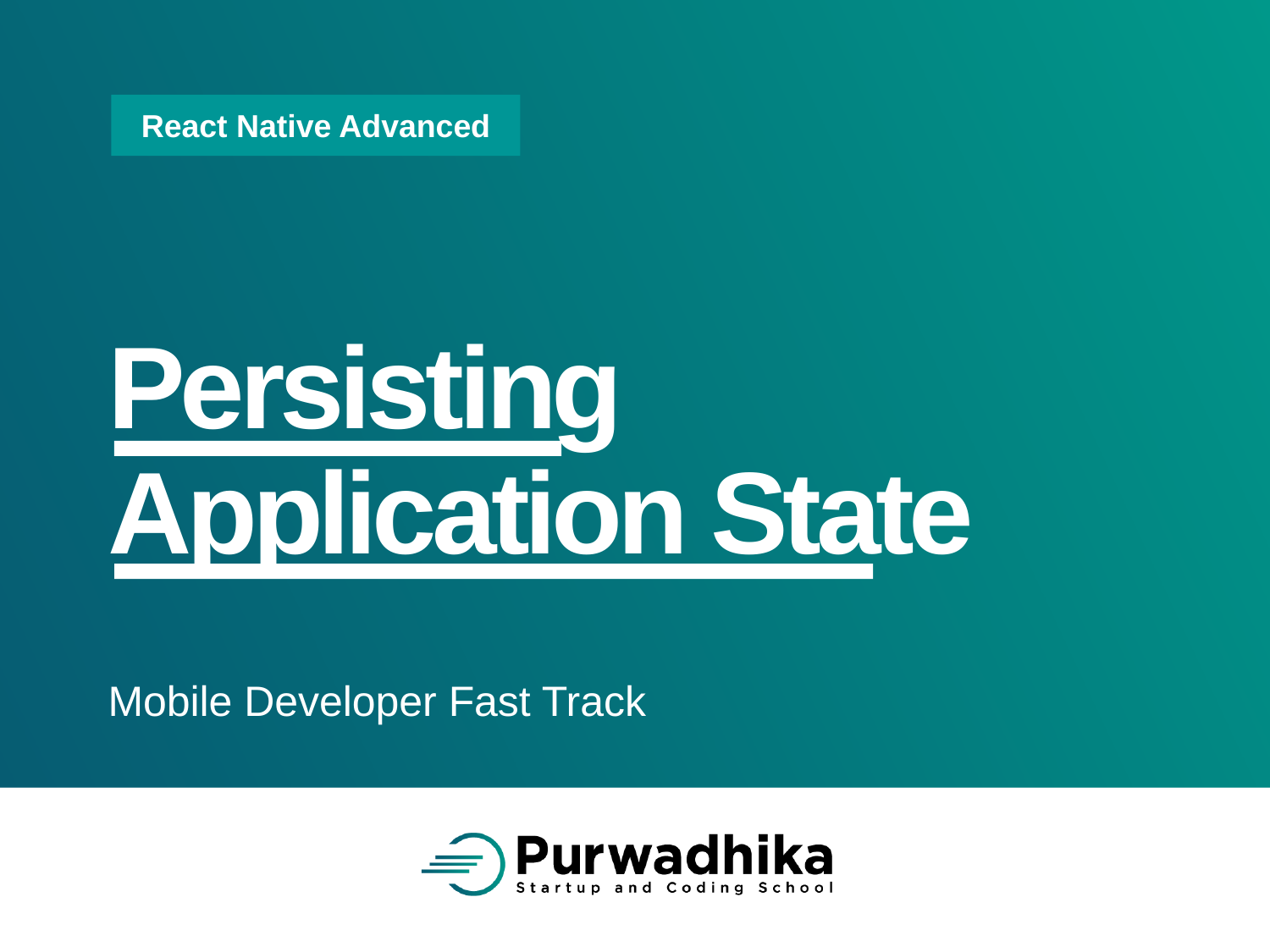

# Persisting Application State

Mobile Developer Fast Track